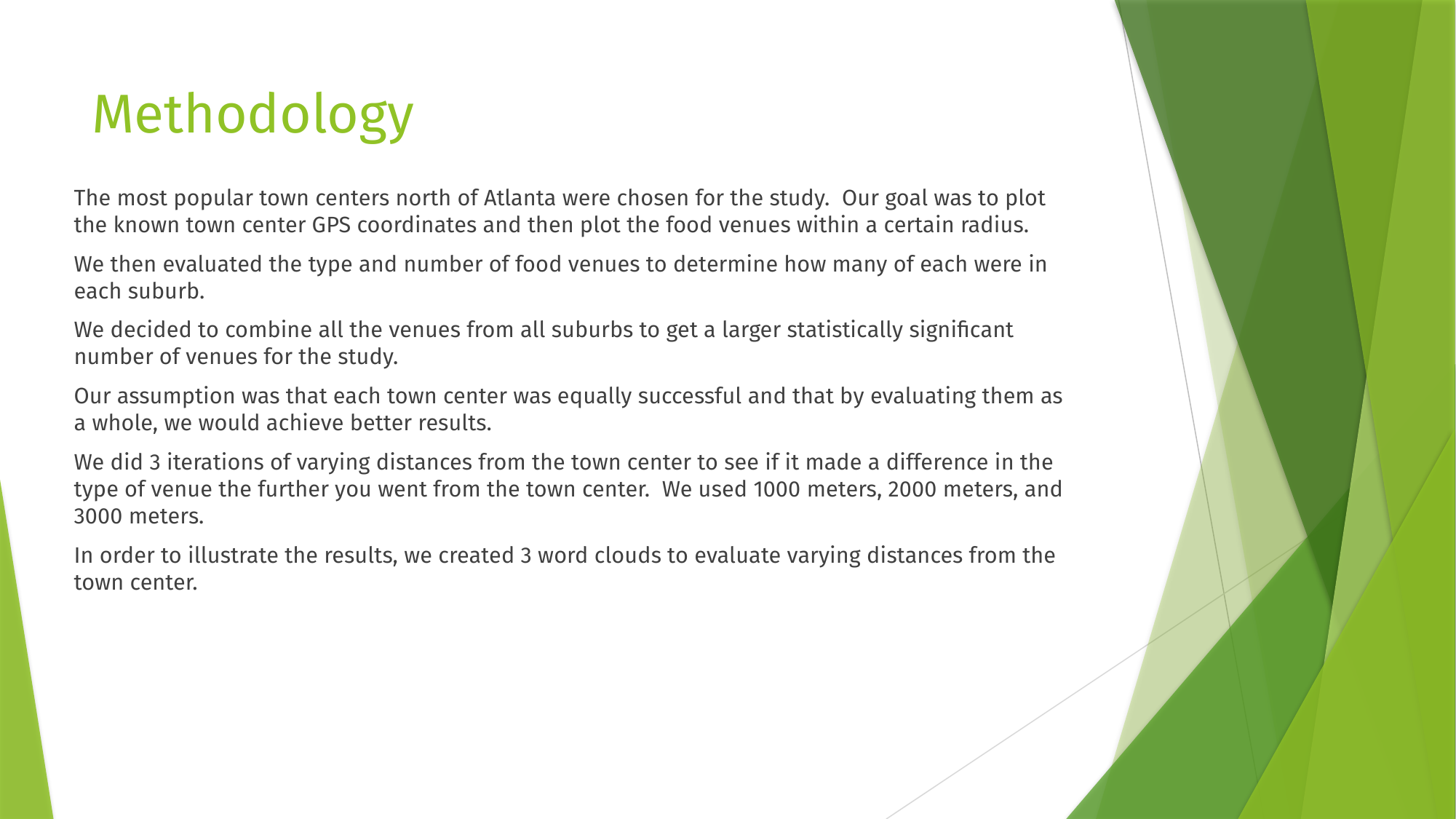

# Methodology
The most popular town centers north of Atlanta were chosen for the study.  Our goal was to plot the known town center GPS coordinates and then plot the food venues within a certain radius.
We then evaluated the type and number of food venues to determine how many of each were in each suburb.
We decided to combine all the venues from all suburbs to get a larger statistically significant number of venues for the study.
Our assumption was that each town center was equally successful and that by evaluating them as a whole, we would achieve better results.
We did 3 iterations of varying distances from the town center to see if it made a difference in the type of venue the further you went from the town center.  We used 1000 meters, 2000 meters, and 3000 meters.
In order to illustrate the results, we created 3 word clouds to evaluate varying distances from the town center.